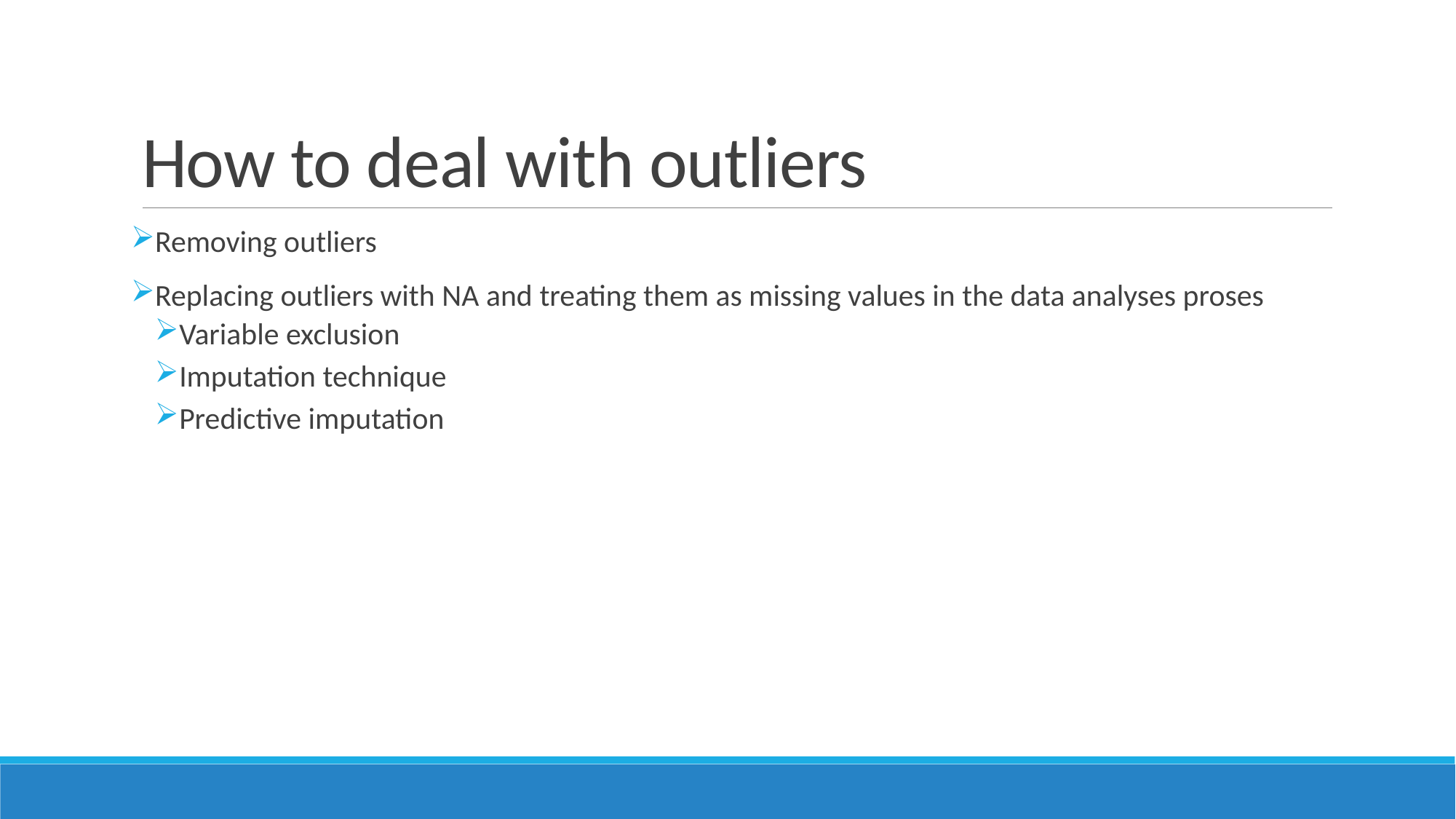

# How to deal with outliers
Removing outliers
Replacing outliers with NA and treating them as missing values in the data analyses proses
Variable exclusion
Imputation technique
Predictive imputation